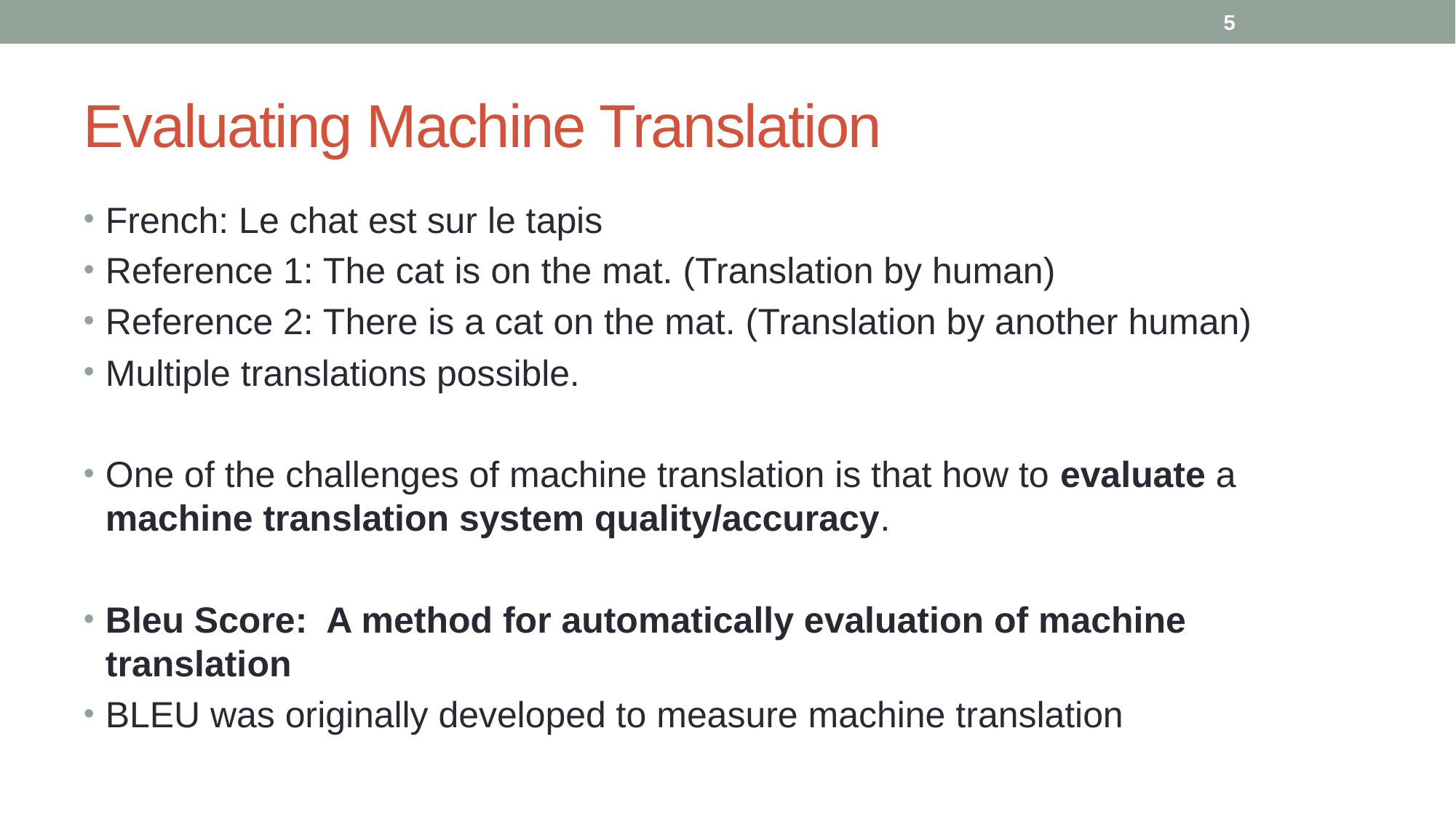

5
# Evaluating Machine Translation
French: Le chat est sur le tapis
Reference 1: The cat is on the mat. (Translation by human)
Reference 2: There is a cat on the mat. (Translation by another human)
Multiple translations possible.

One of the challenges of machine translation is that how to evaluate a machine translation system quality/accuracy.

Bleu Score:  A method for automatically evaluation of machine translation
BLEU was originally developed to measure machine translation